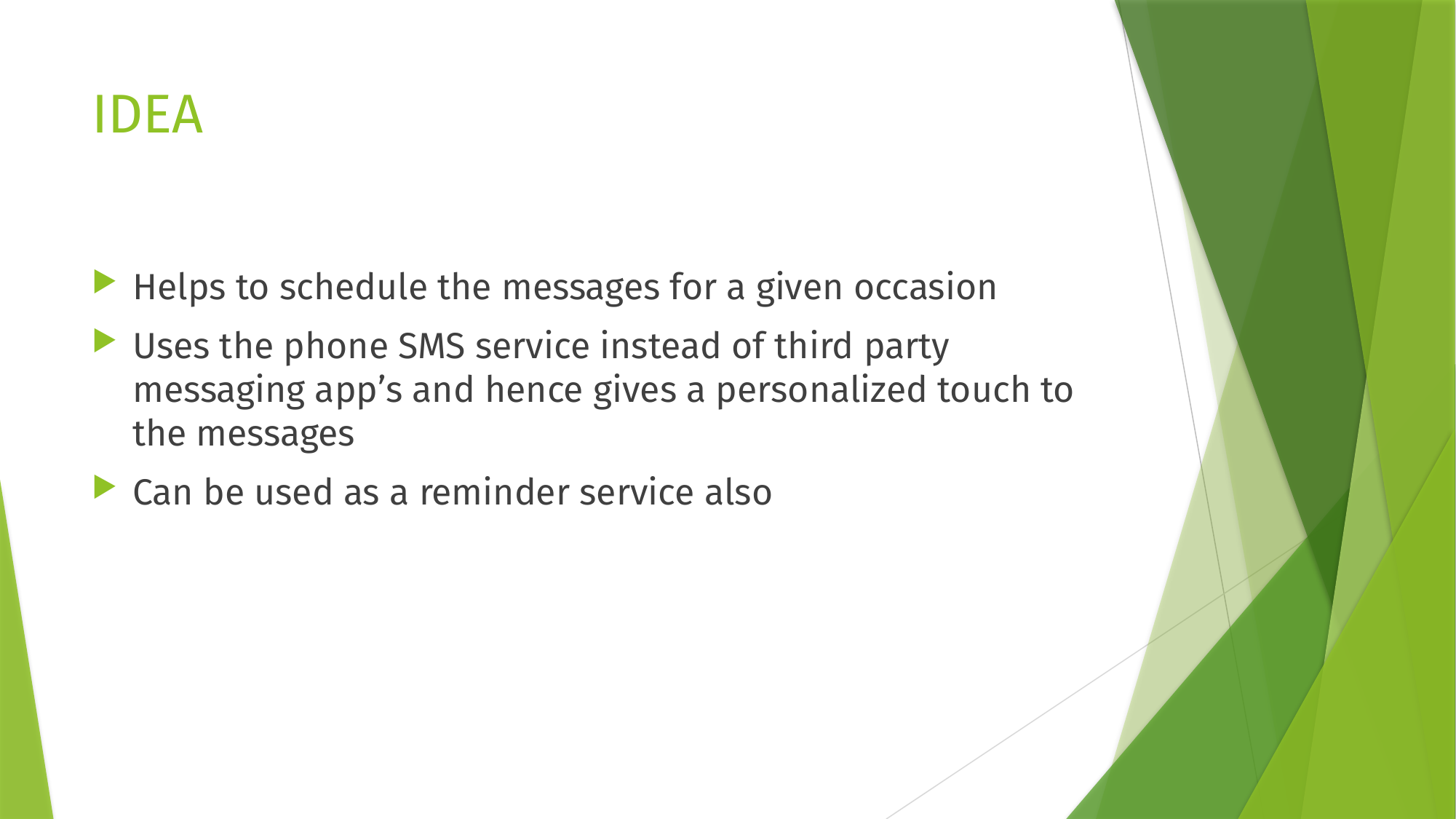

# IDEA
Helps to schedule the messages for a given occasion
Uses the phone SMS service instead of third party messaging app’s and hence gives a personalized touch to the messages
Can be used as a reminder service also